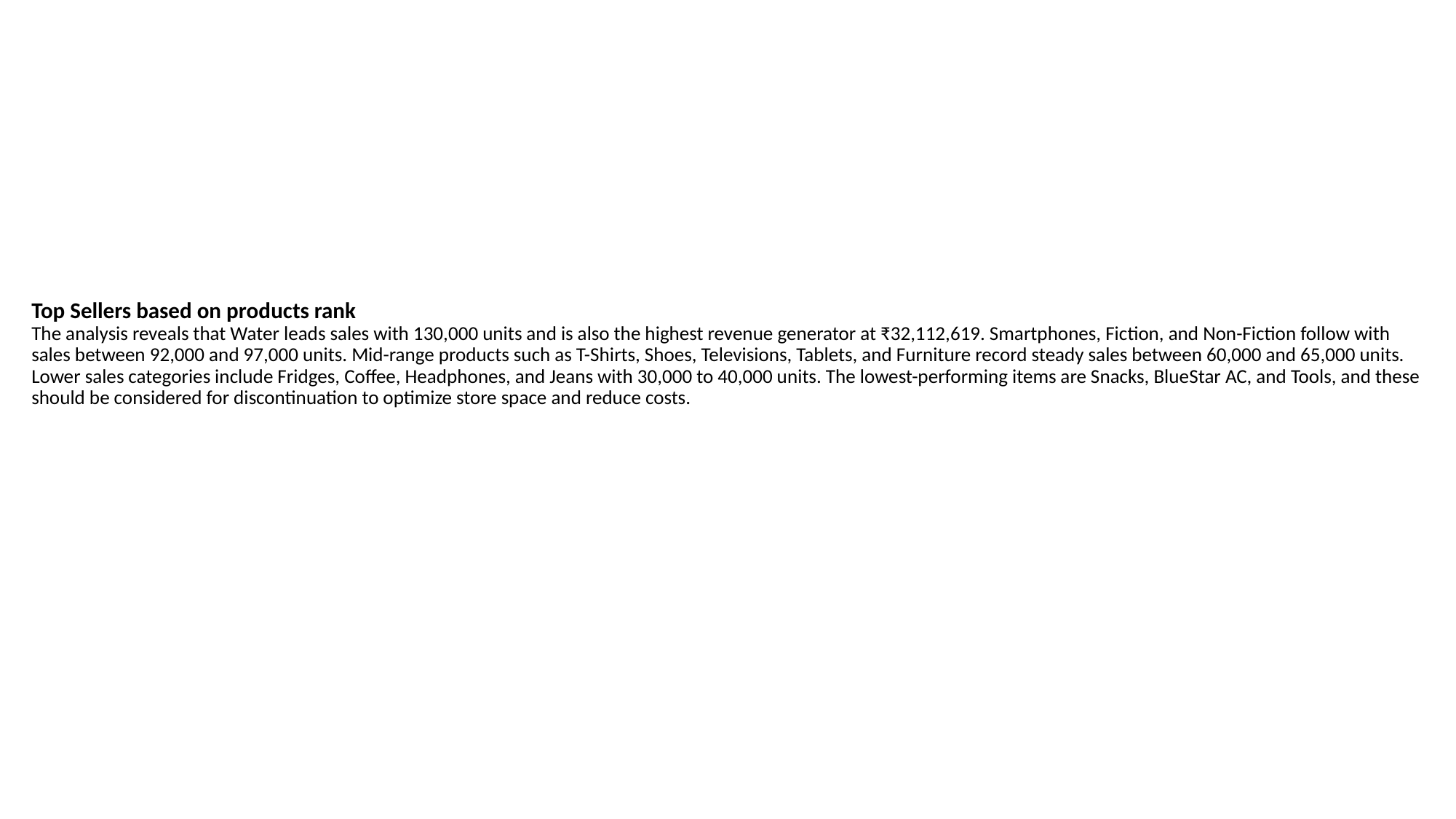

# Top Sellers based on products rank The analysis reveals that Water leads sales with 130,000 units and is also the highest revenue generator at ₹32,112,619. Smartphones, Fiction, and Non-Fiction follow with sales between 92,000 and 97,000 units. Mid-range products such as T-Shirts, Shoes, Televisions, Tablets, and Furniture record steady sales between 60,000 and 65,000 units. Lower sales categories include Fridges, Coffee, Headphones, and Jeans with 30,000 to 40,000 units. The lowest-performing items are Snacks, BlueStar AC, and Tools, and these should be considered for discontinuation to optimize store space and reduce costs.